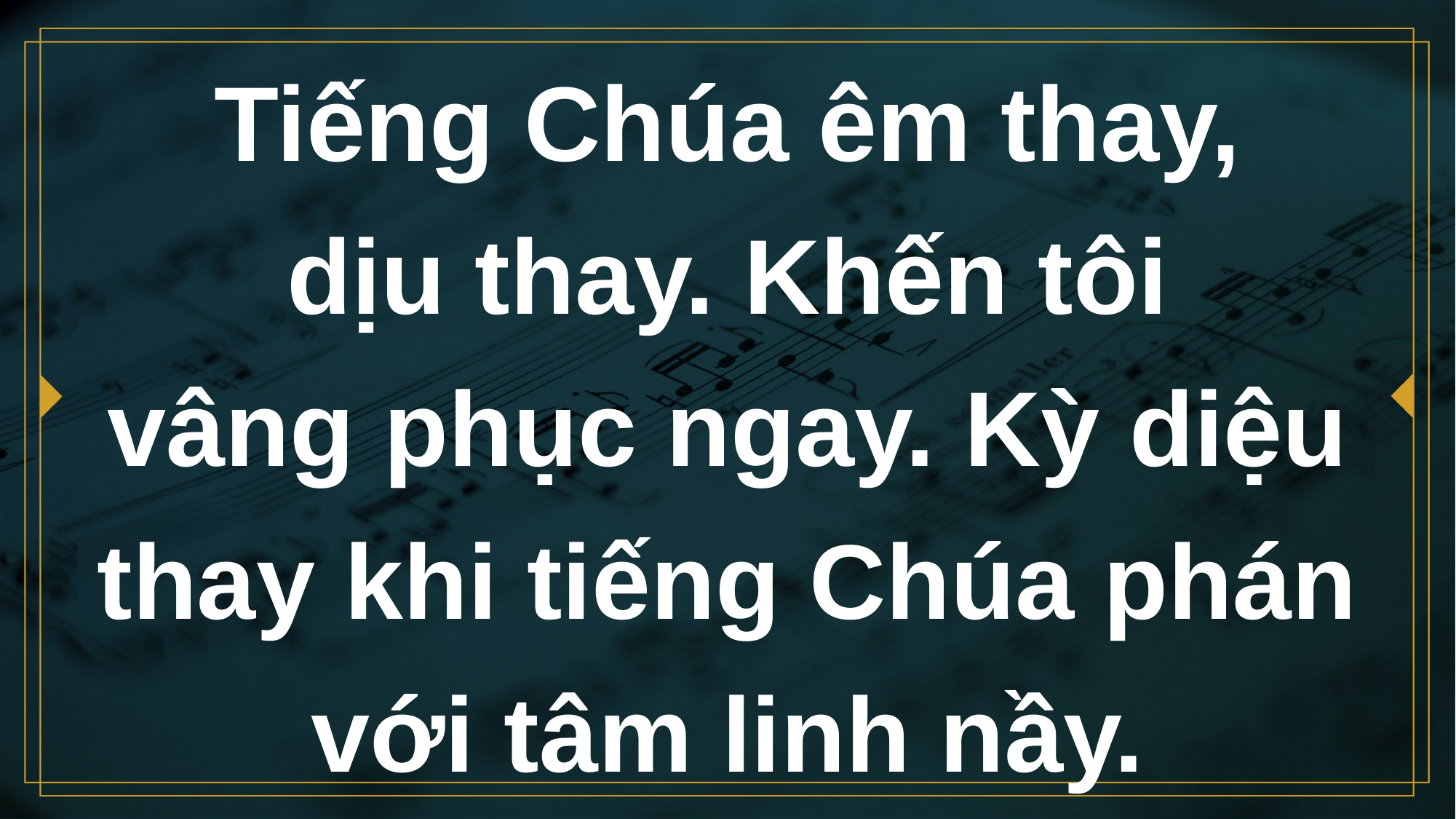

# Tiếng Chúa êm thay, dịu thay. Khến tôi vâng phục ngay. Kỳ diệu thay khi tiếng Chúa phán với tâm linh nầy.